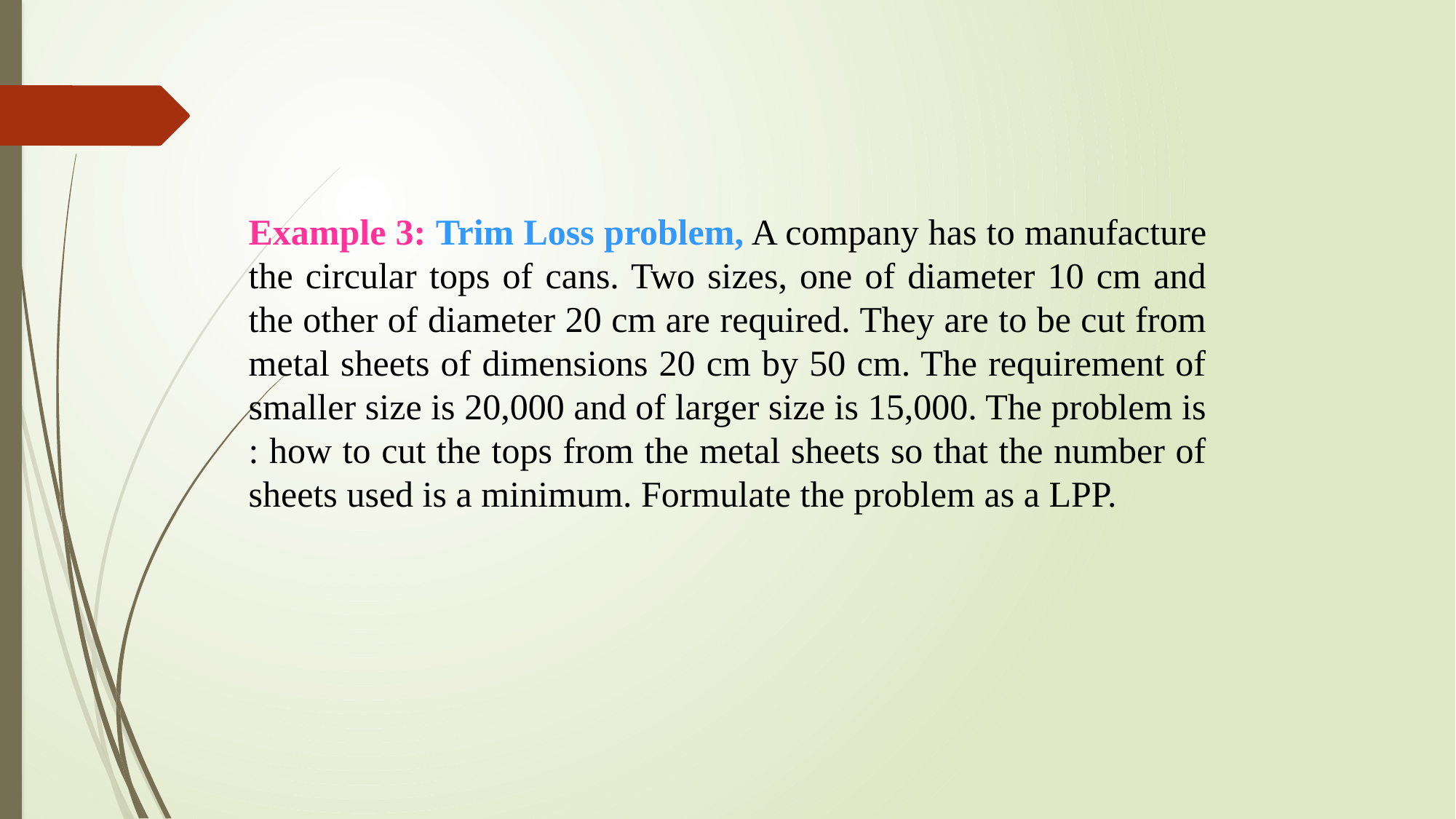

Example 3: Trim Loss problem, A company has to manufacture the circular tops of cans. Two sizes, one of diameter 10 cm and the other of diameter 20 cm are required. They are to be cut from metal sheets of dimensions 20 cm by 50 cm. The requirement of smaller size is 20,000 and of larger size is 15,000. The problem is : how to cut the tops from the metal sheets so that the number of sheets used is a minimum. Formulate the problem as a LPP.